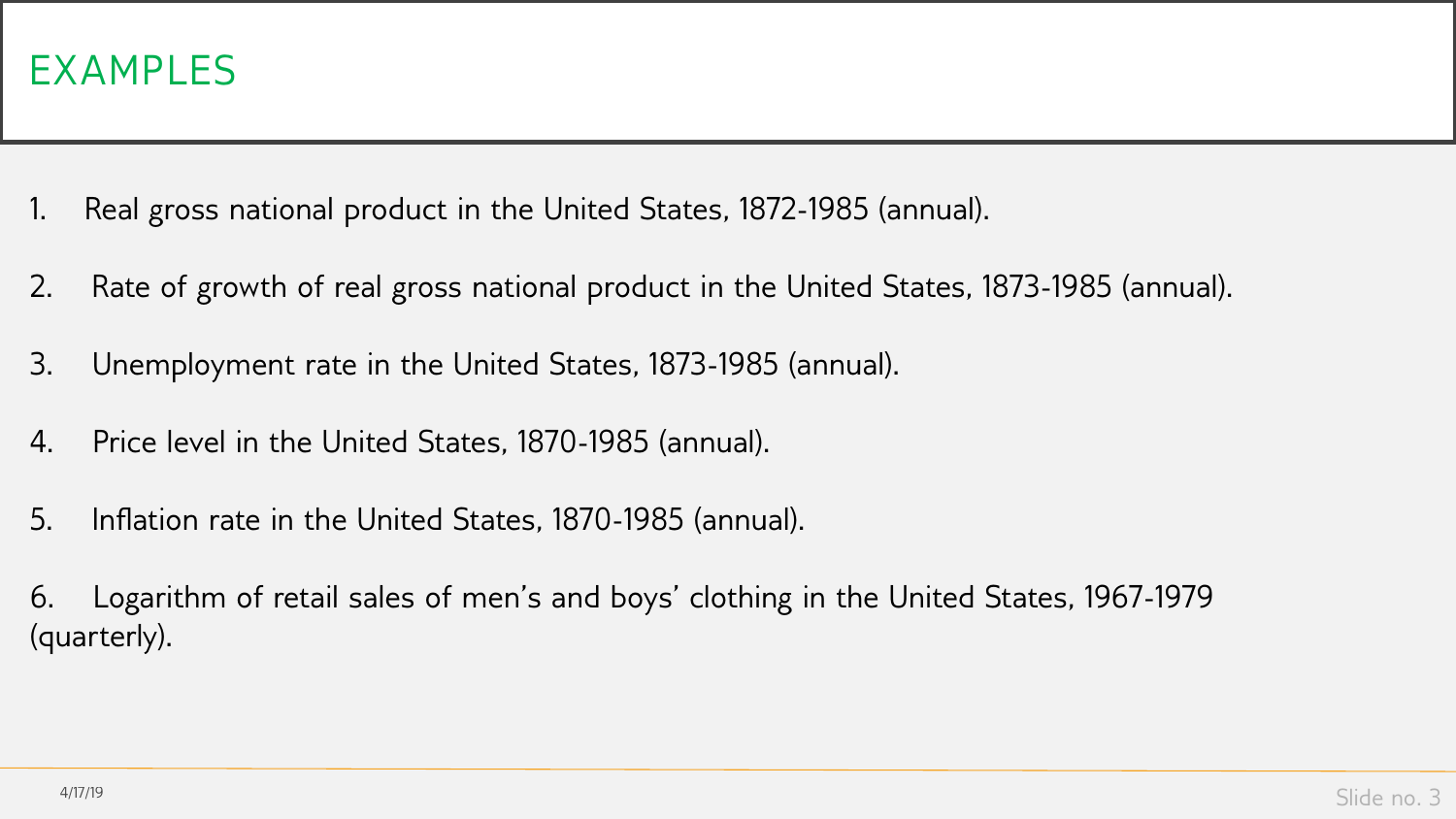

# Examples

Real gross national product in the United States, 1872-1985 (annual).

2.    Rate of growth of real gross national product in the United States, 1873-1985 (annual).

3.    Unemployment rate in the United States, 1873-1985 (annual).

4.    Price level in the United States, 1870-1985 (annual).

5.    Inflation rate in the United States, 1870-1985 (annual).

6.    Logarithm of retail sales of men’s and boys’ clothing in the United States, 1967-1979
(quarterly).
4/17/19
Slide no. 3